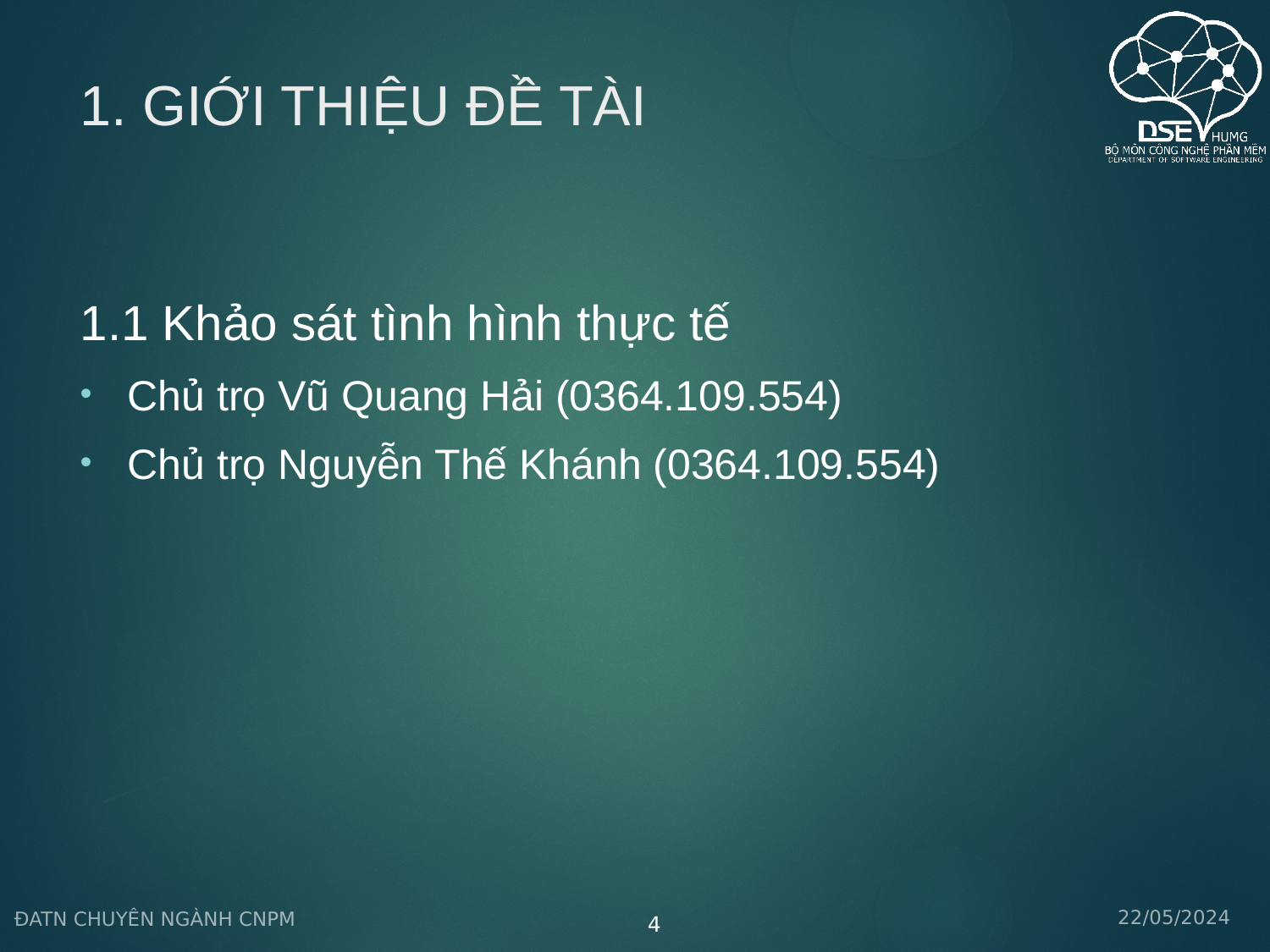

# 1. Giới thiệu đề tài
1.1 Khảo sát tình hình thực tế
Chủ trọ Vũ Quang Hải (0364.109.554)
Chủ trọ Nguyễn Thế Khánh (0364.109.554)
22/05/2024
ĐATN CHUYÊN NGÀNH CNPM
4